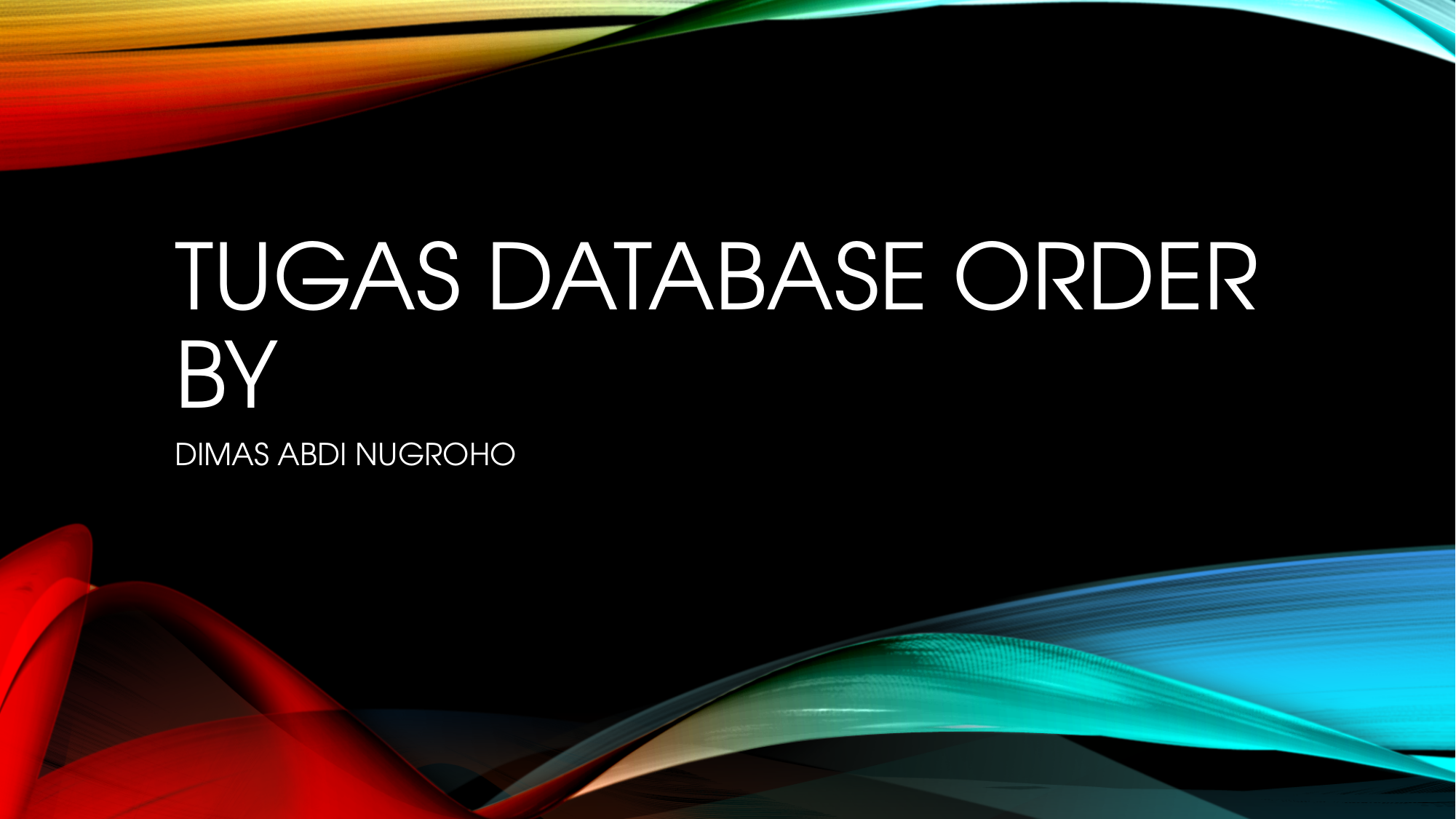

# TUGAS DATABASE ORDER BY
DIMAS ABDI NUGROHO